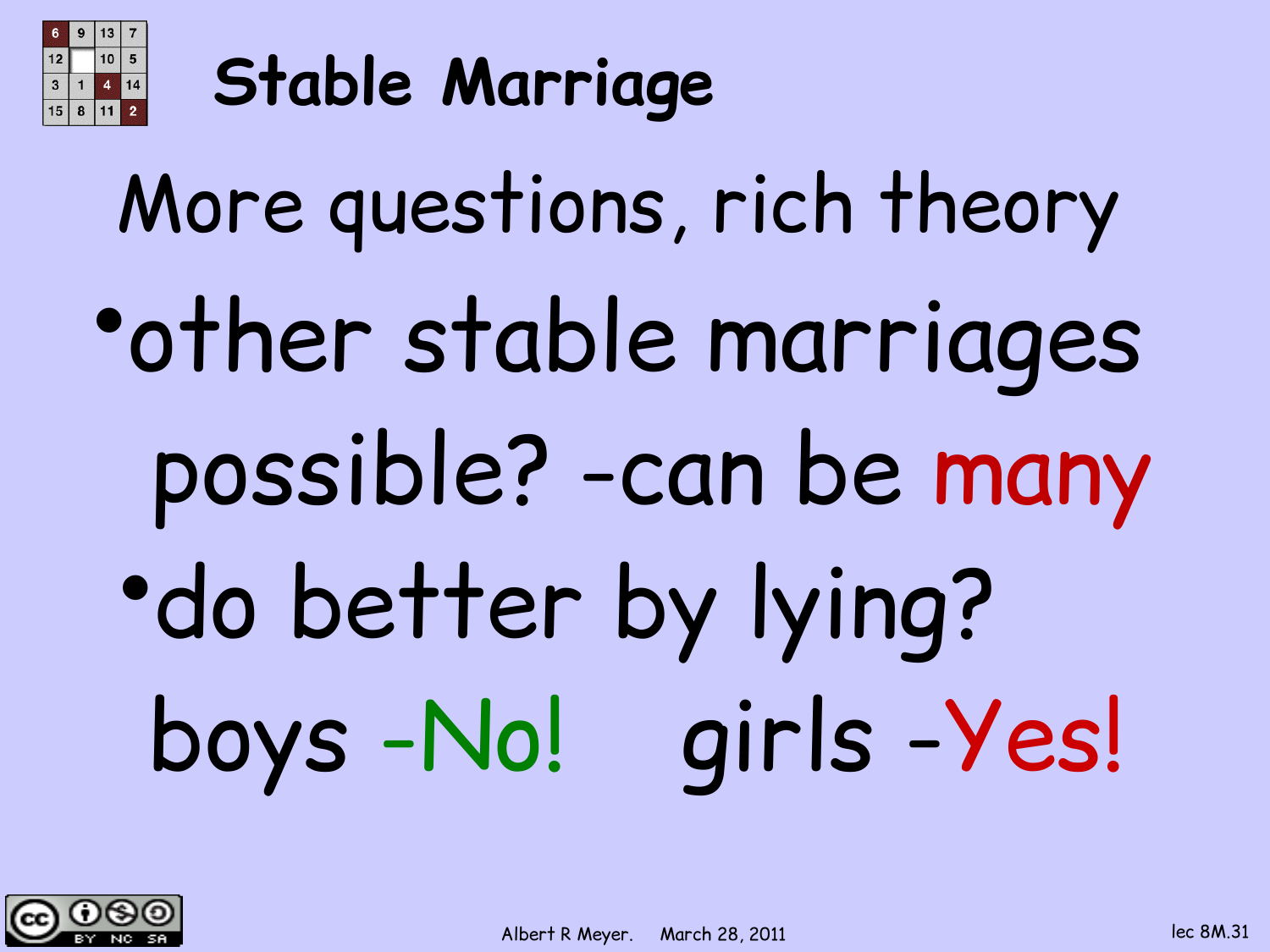

# Stable Marriage
More questions, rich theory
other stable marriages
  possible?
-can be many
do better by lying?
 boys -No!    girls -Yes!
lec 8M.31